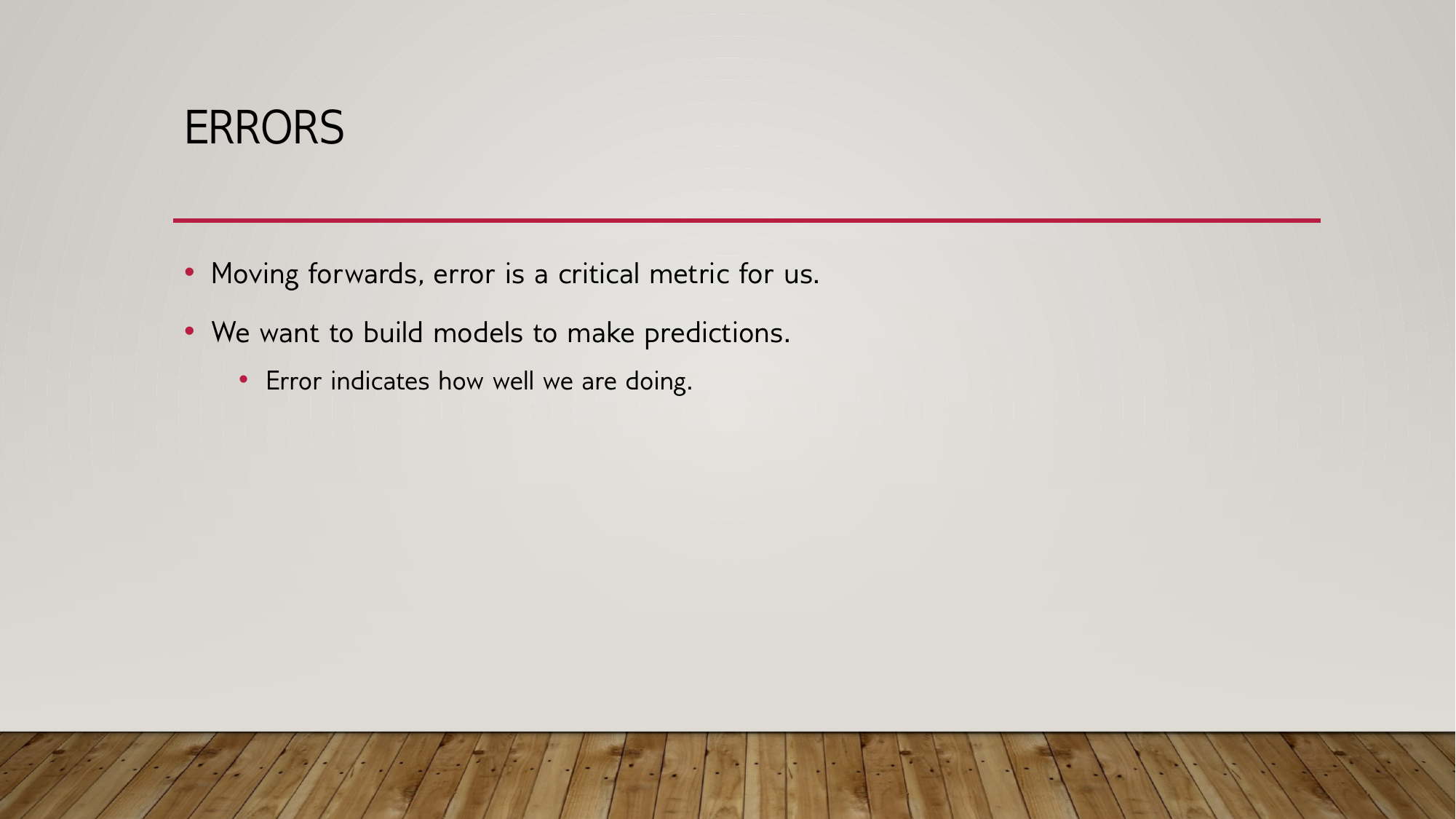

# Errors
Moving forwards, error is a critical metric for us.
We want to build models to make predictions.
Error indicates how well we are doing.